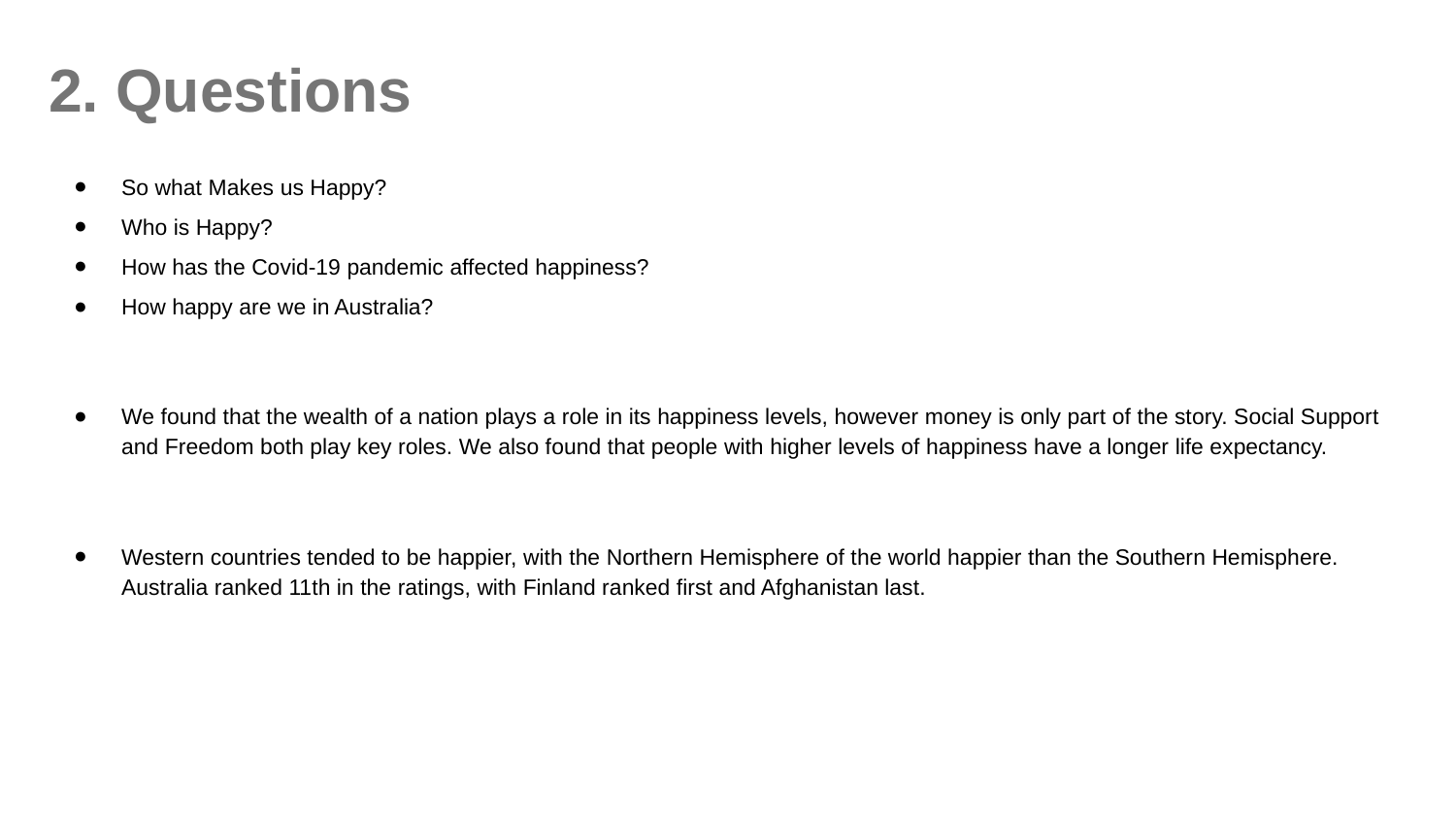

2. Questions
So what Makes us Happy?
Who is Happy?
How has the Covid-19 pandemic affected happiness?
How happy are we in Australia?

We found that the wealth of a nation plays a role in its happiness levels, however money is only part of the story. Social Support and Freedom both play key roles. We also found that people with higher levels of happiness have a longer life expectancy.

Western countries tended to be happier, with the Northern Hemisphere of the world happier than the Southern Hemisphere. Australia ranked 11th in the ratings, with Finland ranked first and Afghanistan last.